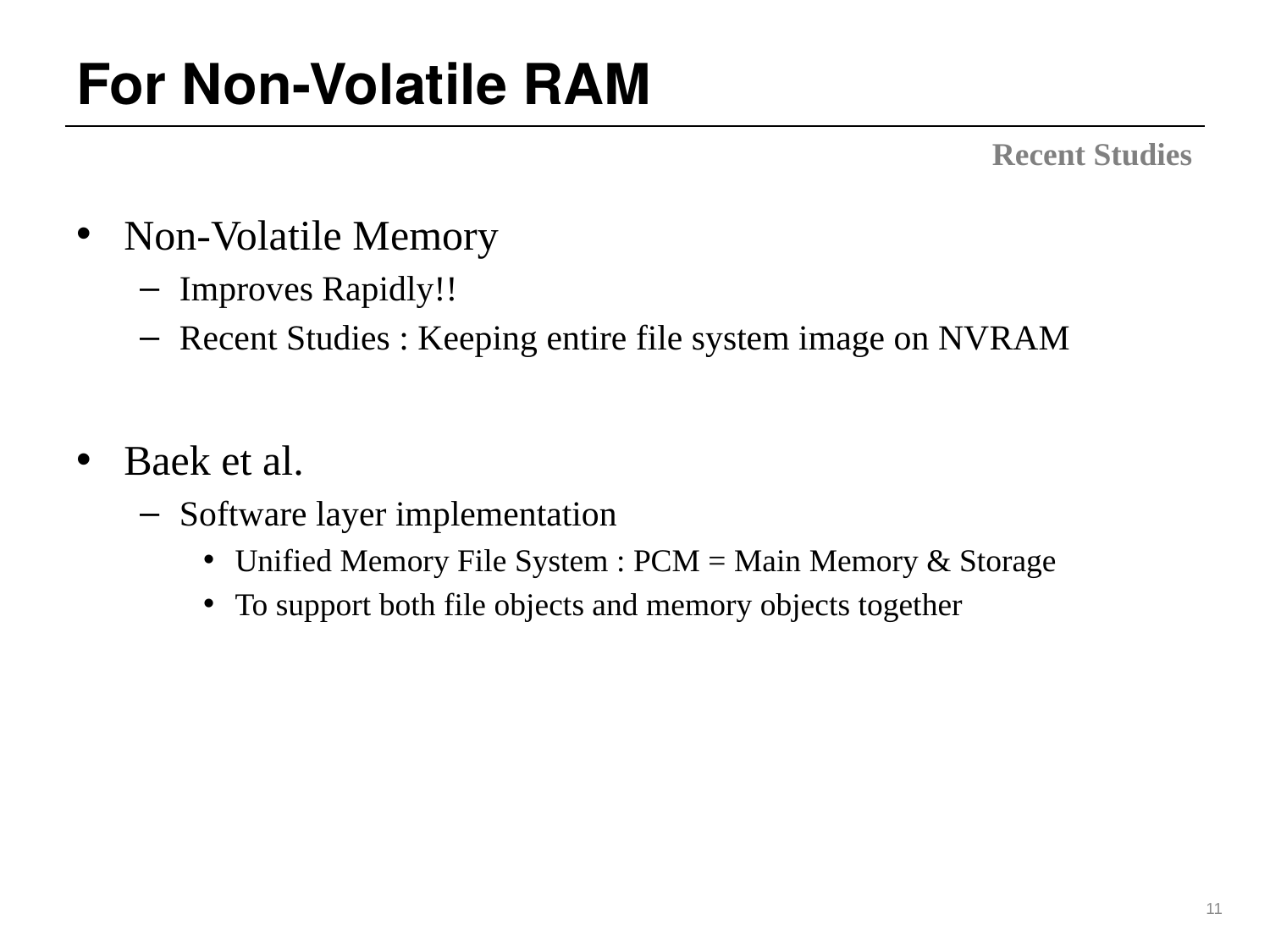

# For Non-Volatile RAM
Recent Studies
Non-Volatile Memory
Improves Rapidly!!
Recent Studies : Keeping entire file system image on NVRAM

Baek et al.
Software layer implementation
Unified Memory File System : PCM = Main Memory & Storage
To support both file objects and memory objects together

11